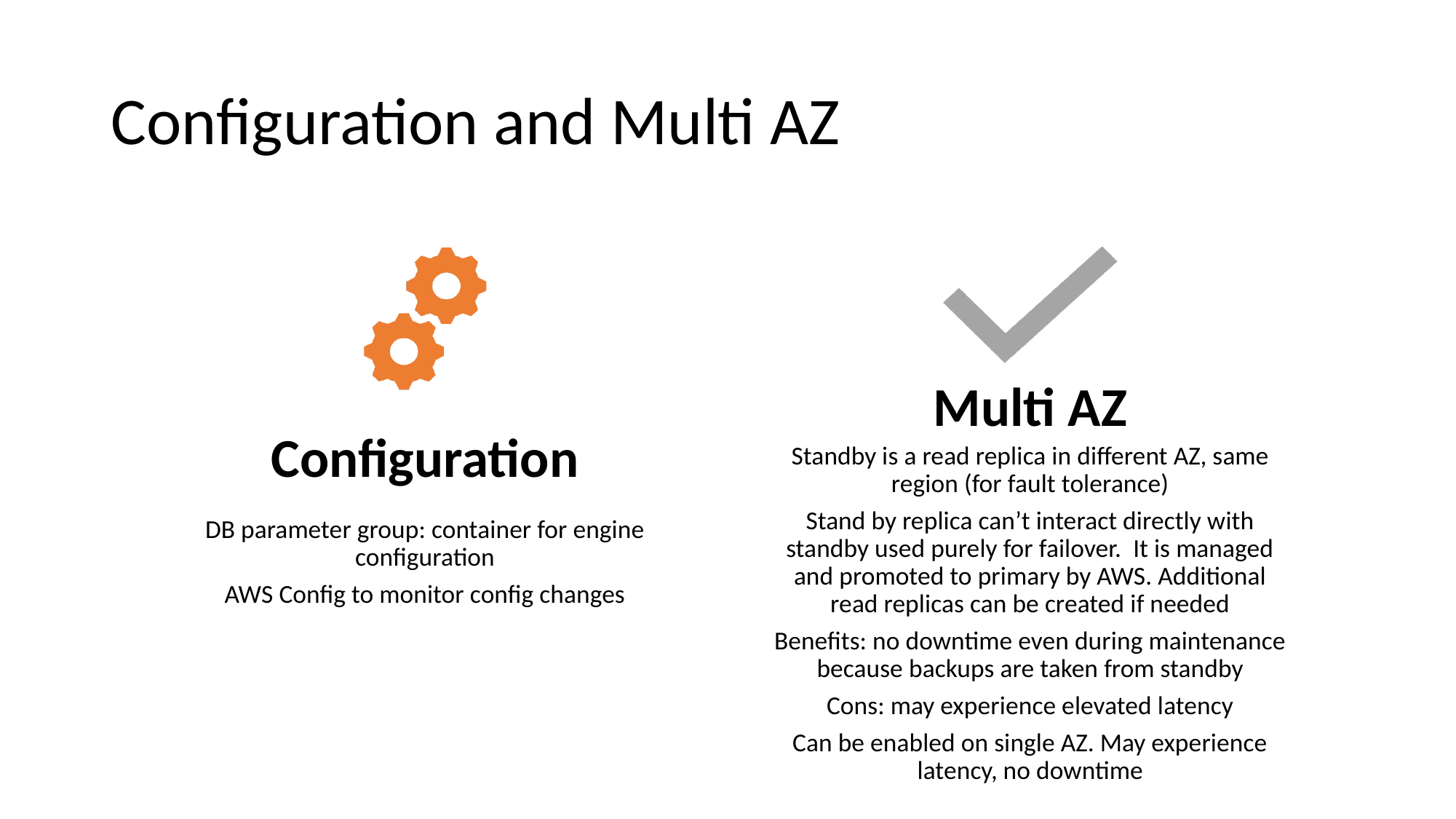

# Configuration and Multi AZ
Configuration
DB parameter group: container for engine configuration
AWS Config to monitor config changes
Multi AZ
Standby is a read replica in different AZ, same region (for fault tolerance)
Stand by replica can’t interact directly with standby used purely for failover.  It is managed and promoted to primary by AWS. Additional read replicas can be created if needed
Benefits: no downtime even during maintenance because backups are taken from standby
Cons: may experience elevated latency
Can be enabled on single AZ. May experience latency, no downtime